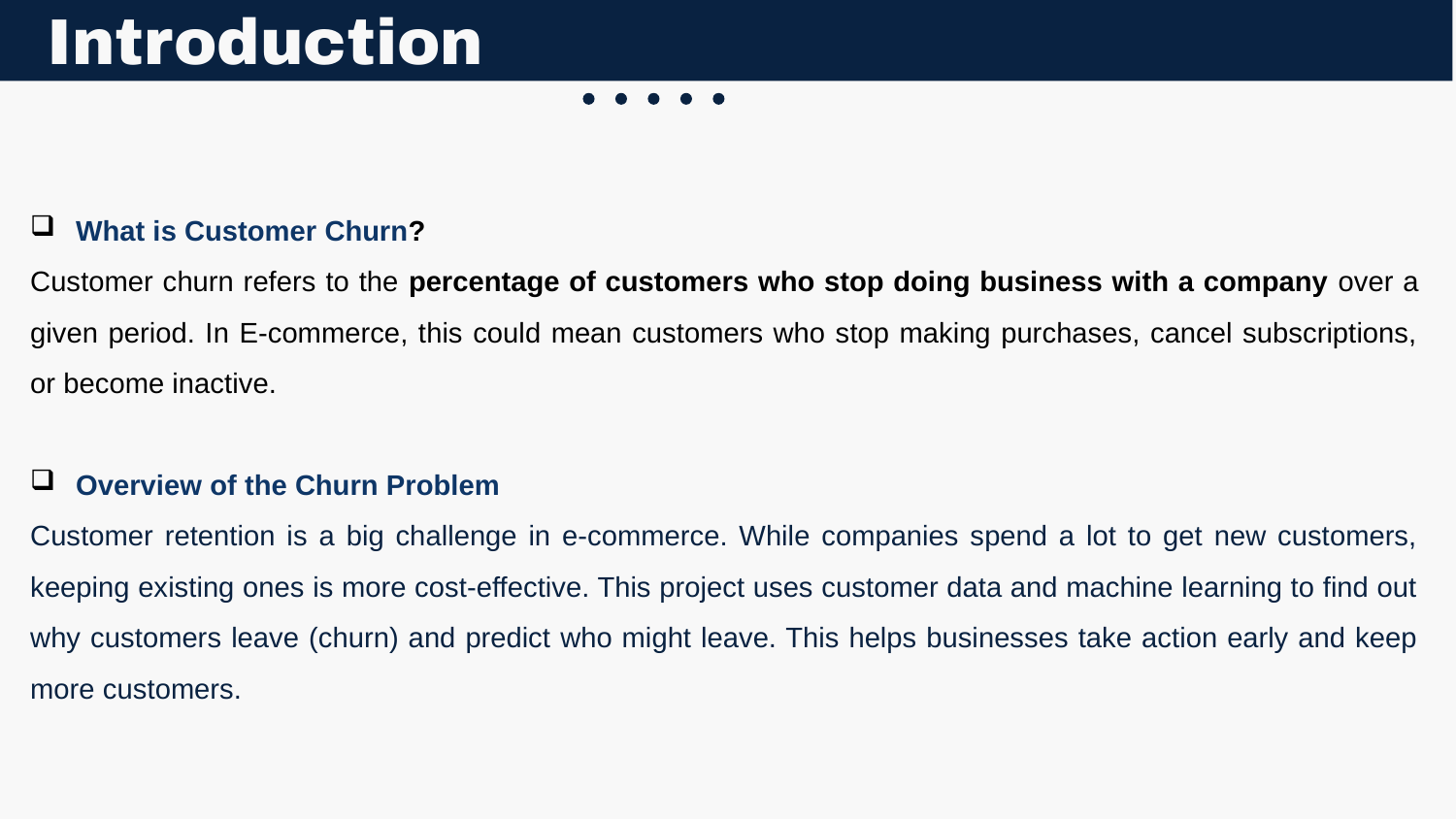

Introduction

What is Customer Churn?
Customer churn refers to the percentage of customers who stop doing business with a company over a given period. In E-commerce, this could mean customers who stop making purchases, cancel subscriptions, or become inactive.

Overview of the Churn Problem
Customer retention is a big challenge in e-commerce. While companies spend a lot to get new customers, keeping existing ones is more cost-effective. This project uses customer data and machine learning to find out why customers leave (churn) and predict who might leave. This helps businesses take action early and keep more customers.